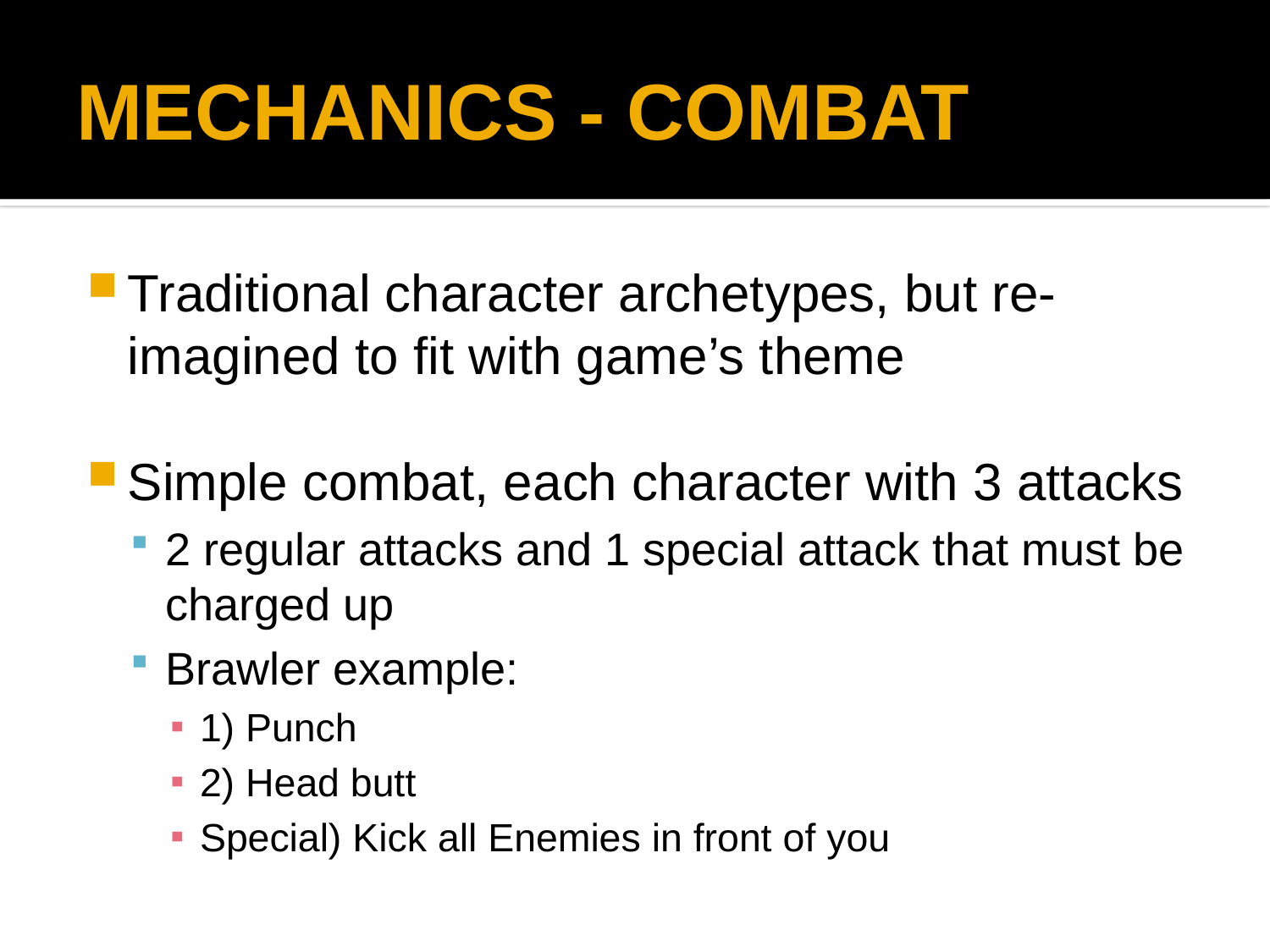

# MECHANICS - COMBAT
Traditional character archetypes, but re-imagined to fit with game’s theme

Simple combat, each character with 3 attacks
2 regular attacks and 1 special attack that must be charged up
Brawler example:
1) Punch
2) Head butt
Special) Kick all Enemies in front of you